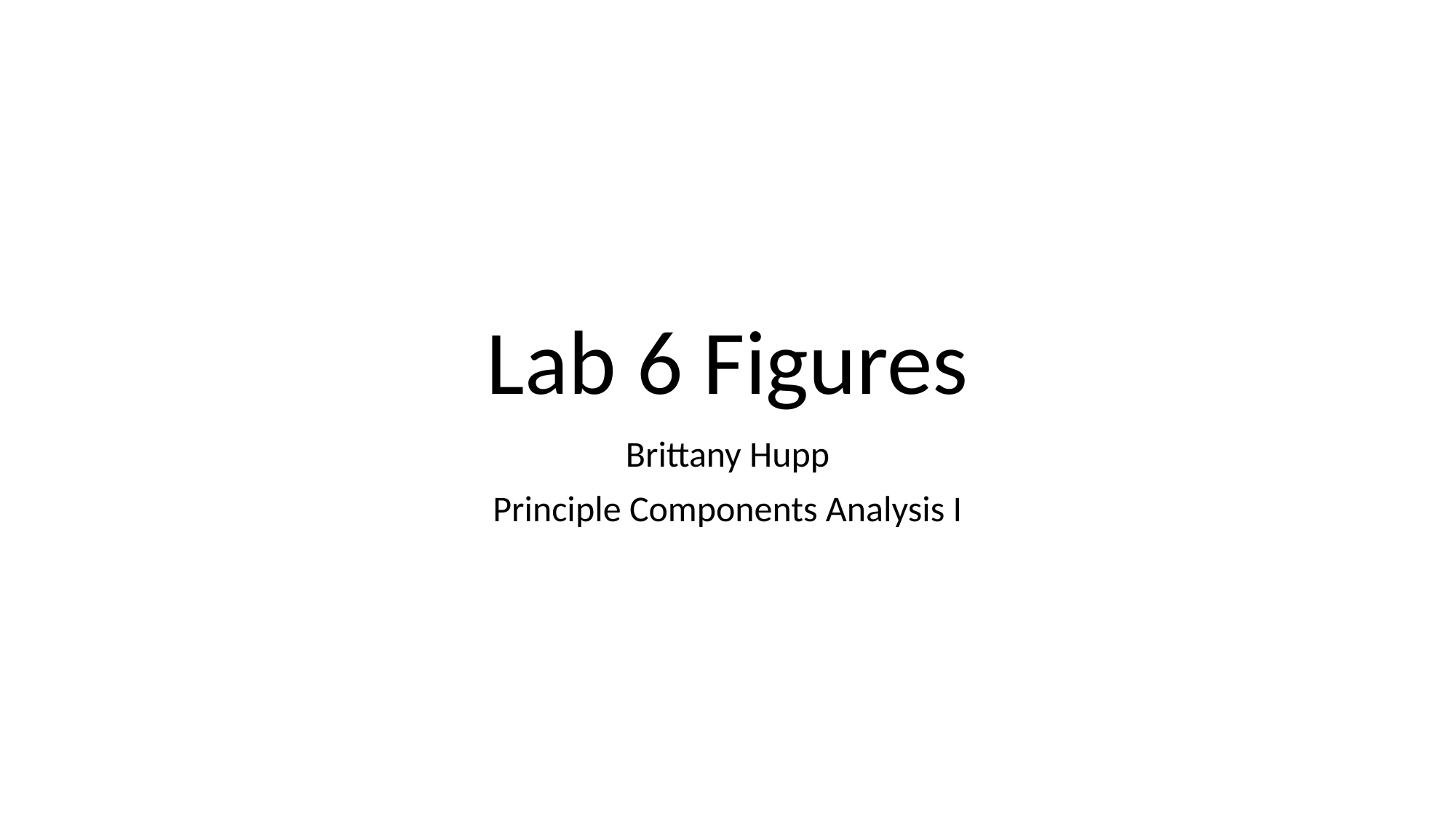

# Lab 6 Figures
Brittany Hupp
Principle Components Analysis I